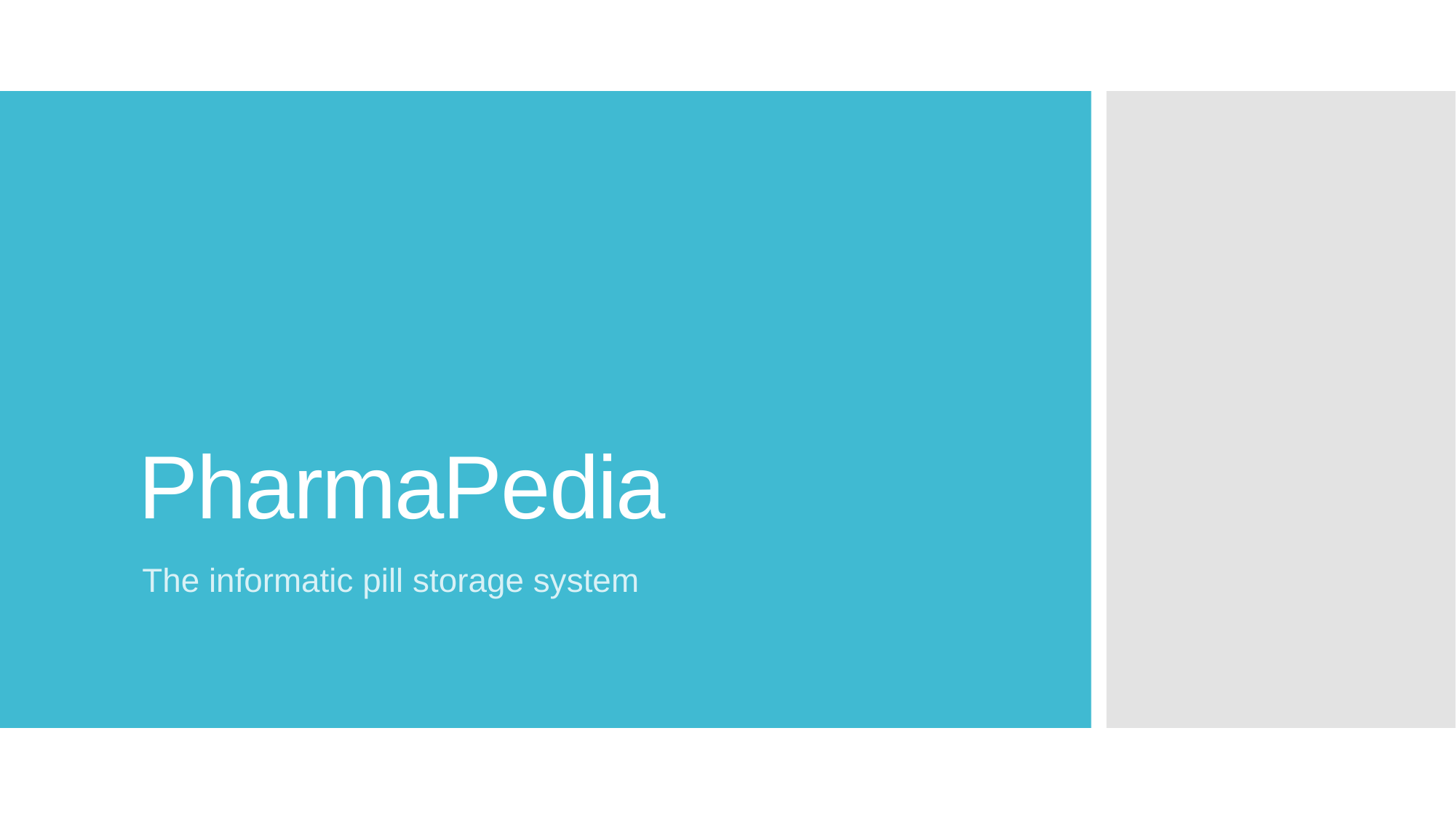

# PharmaPedia
The informatic pill storage system